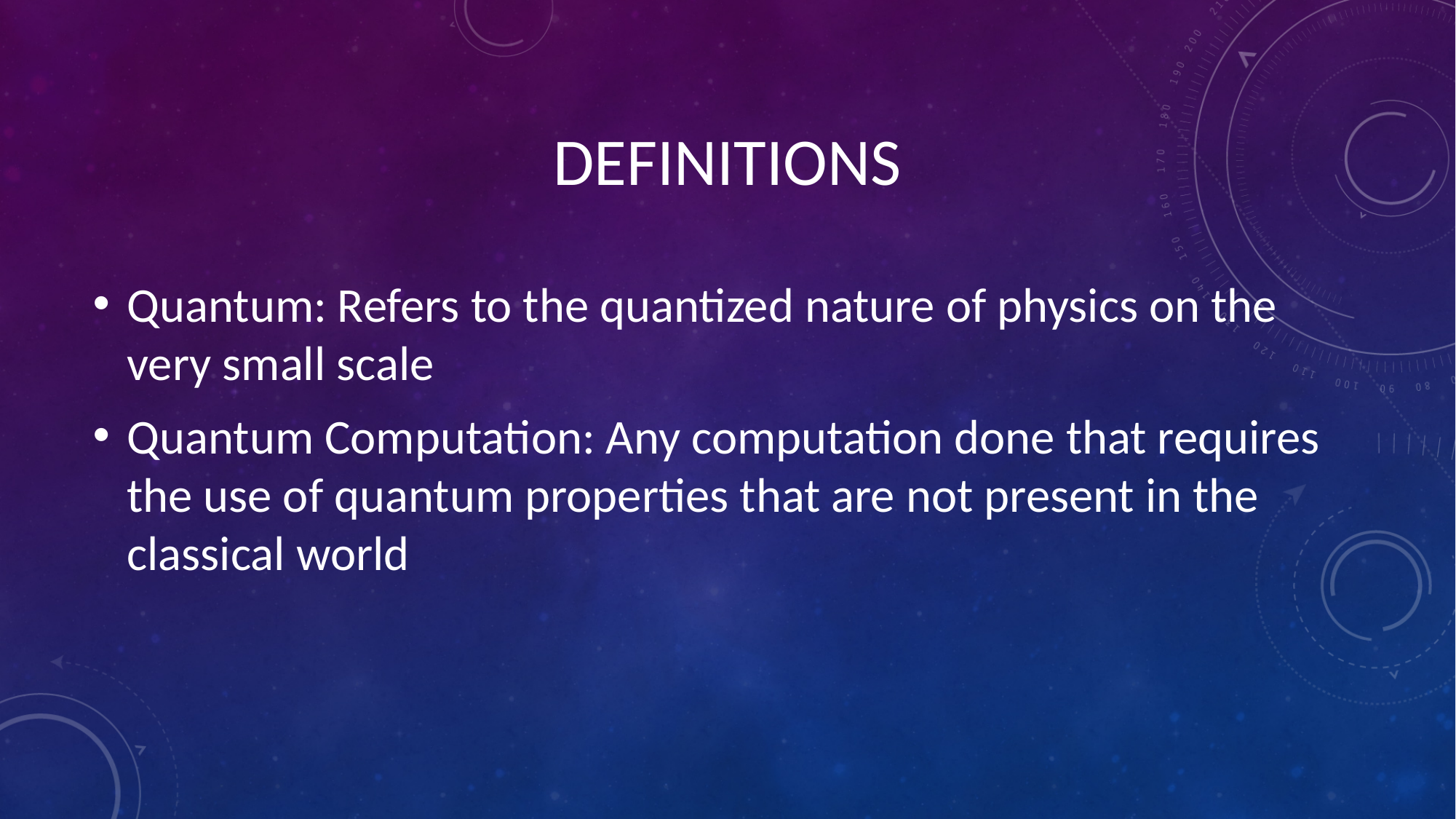

# Definitions
Quantum: Refers to the quantized nature of physics on the very small scale
Quantum Computation: Any computation done that requires the use of quantum properties that are not present in the classical world